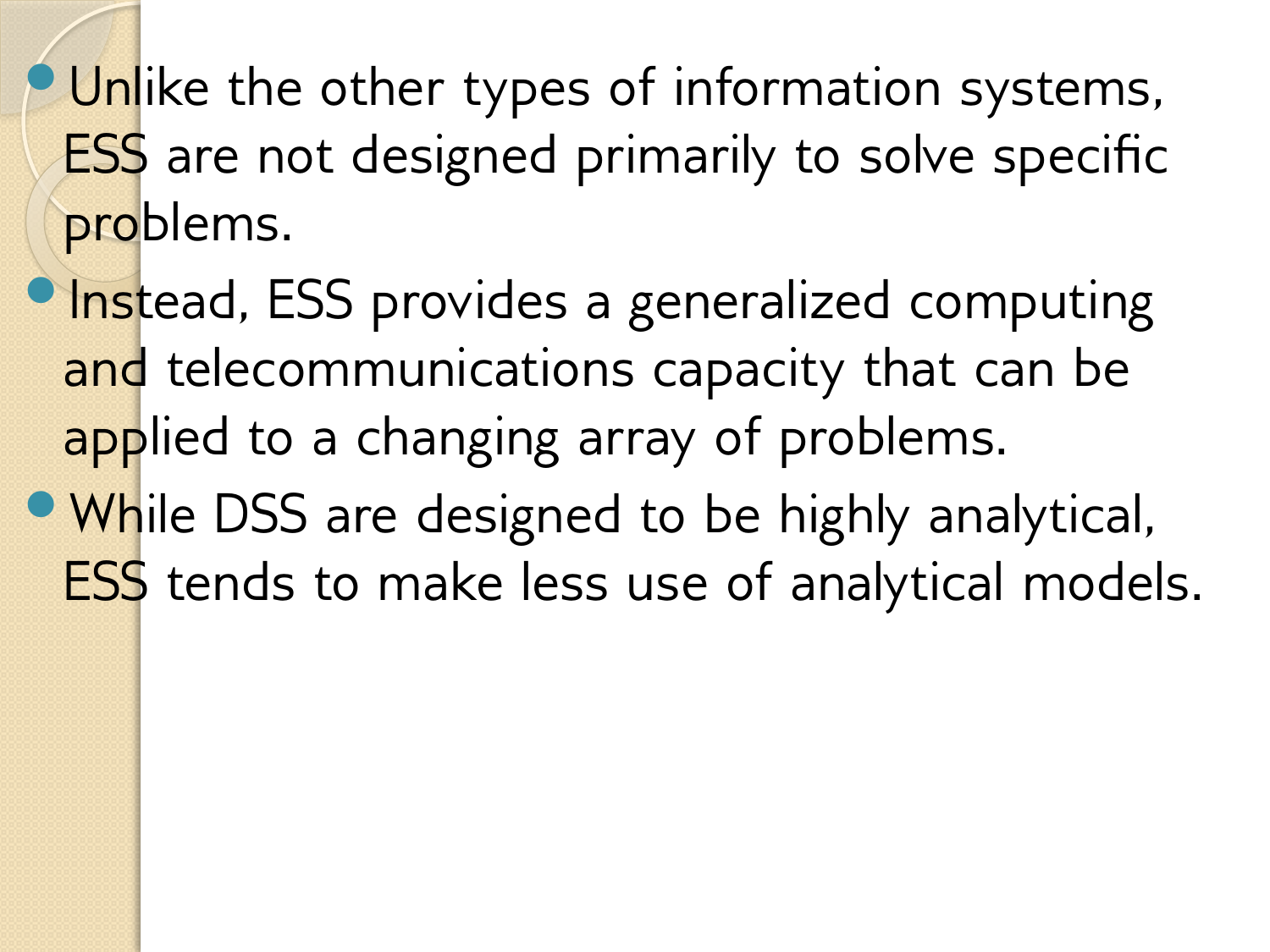

Unlike the other types of information systems, ESS are not designed primarily to solve specific problems.
Instead, ESS provides a generalized computing and telecommunications capacity that can be applied to a changing array of problems.
While DSS are designed to be highly analytical, ESS tends to make less use of analytical models.